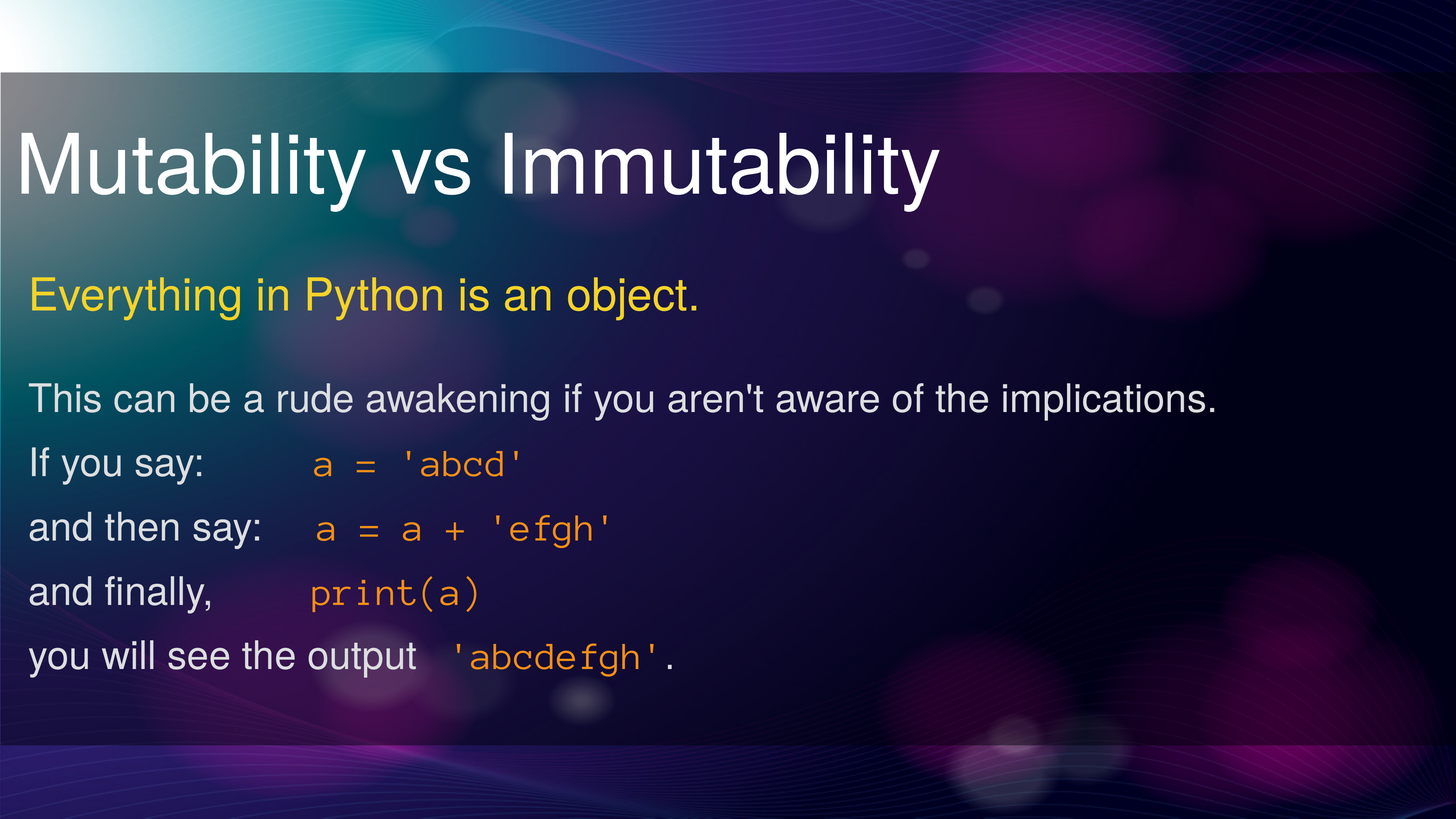

Mutability vs Immutability
Everything in Python is an object.
This can be a rude awakening if you aren't aware of the implications.
If you say:          a = 'abcd'
and then say:     a = a + 'efgh'
and finally,         print(a)
you will see the output   'abcdefgh'.